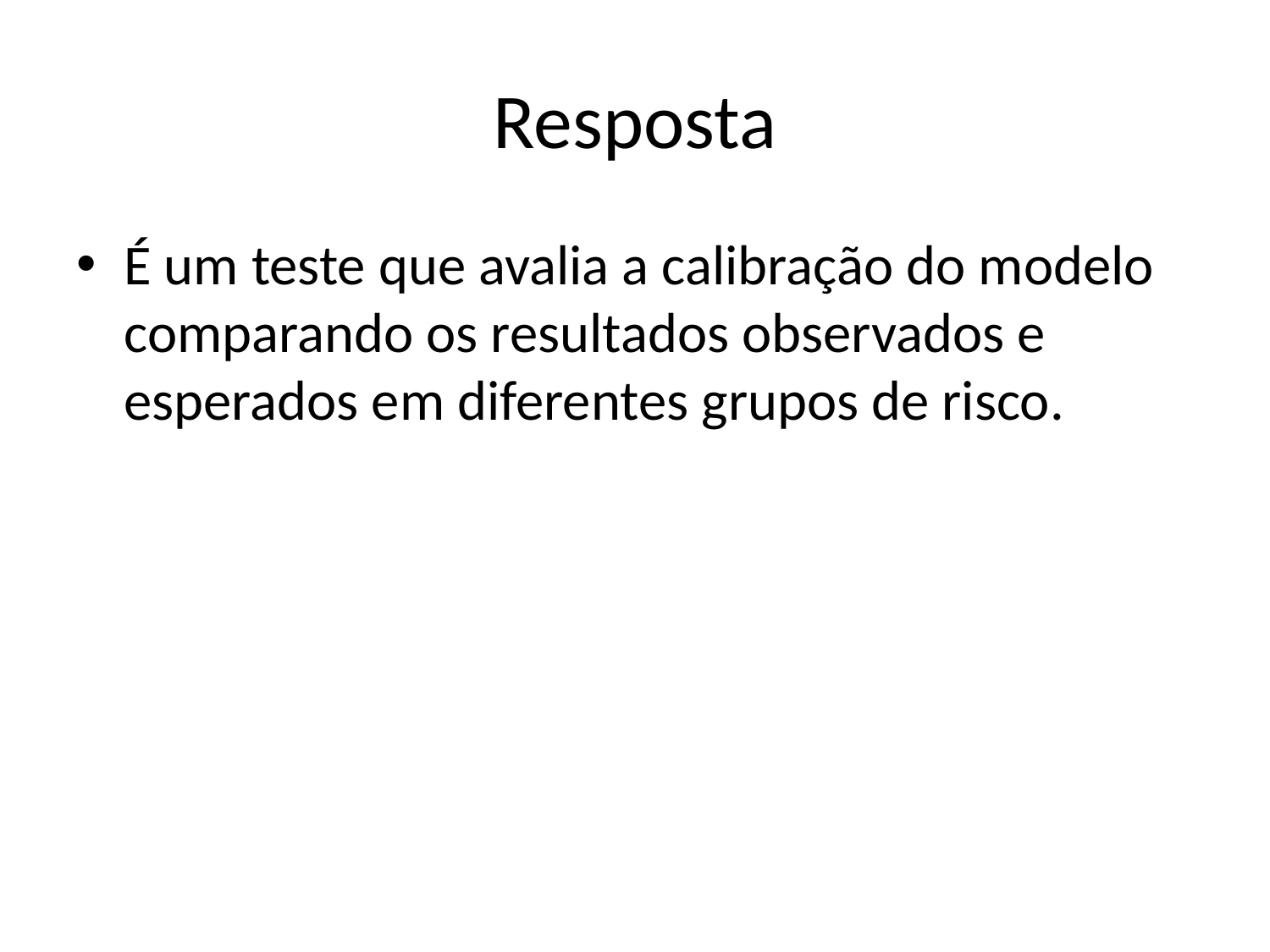

# Resposta
É um teste que avalia a calibração do modelo comparando os resultados observados e esperados em diferentes grupos de risco.